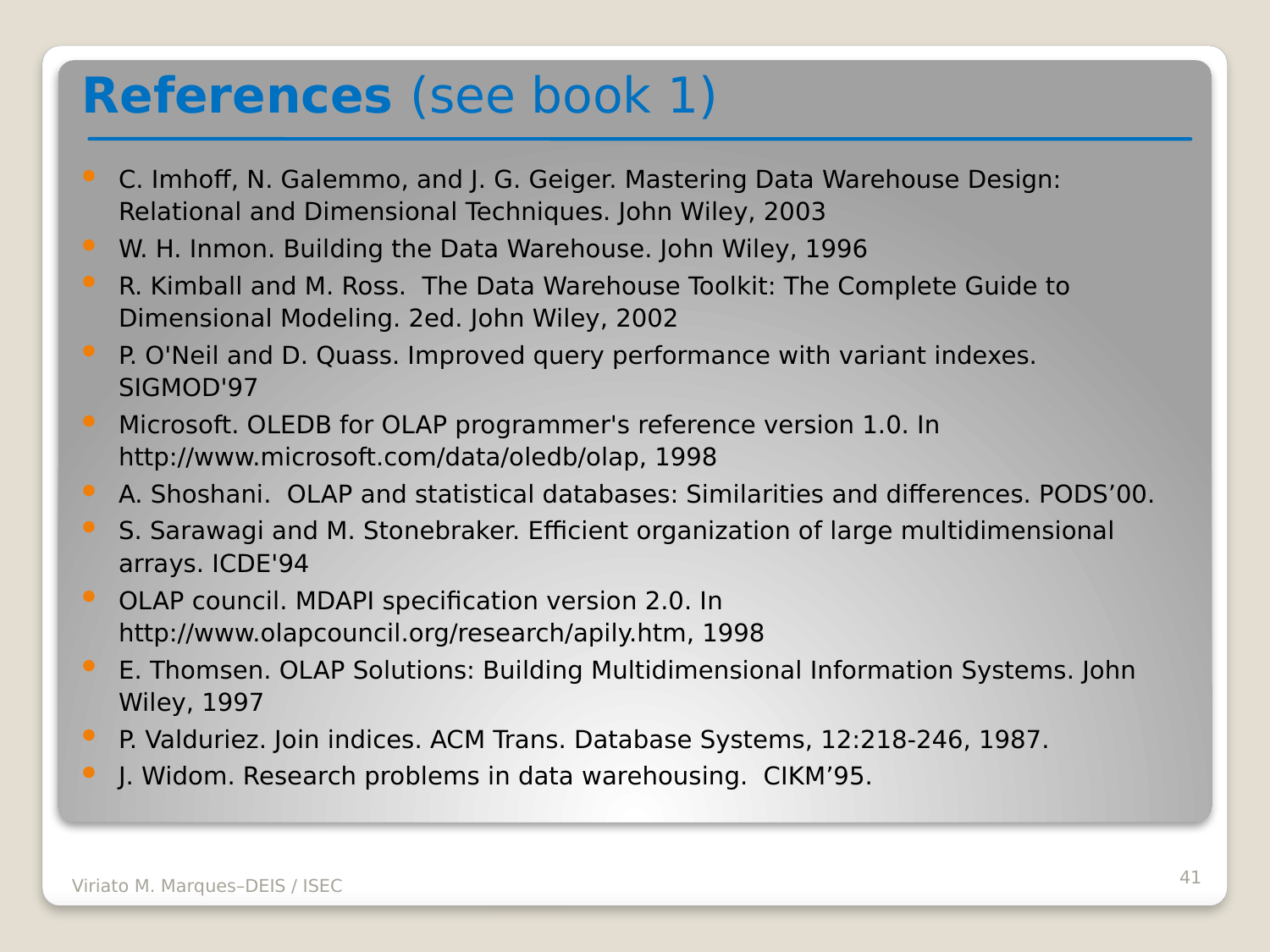

References (see book 1)
C. Imhoff, N. Galemmo, and J. G. Geiger. Mastering Data Warehouse Design: Relational and Dimensional Techniques. John Wiley, 2003
W. H. Inmon. Building the Data Warehouse. John Wiley, 1996
R. Kimball and M. Ross.  The Data Warehouse Toolkit: The Complete Guide to Dimensional Modeling. 2ed. John Wiley, 2002
P. O'Neil and D. Quass. Improved query performance with variant indexes. SIGMOD'97
Microsoft. OLEDB for OLAP programmer's reference version 1.0. In http://www.microsoft.com/data/oledb/olap, 1998
A. Shoshani.  OLAP and statistical databases: Similarities and differences. PODS’00.
S. Sarawagi and M. Stonebraker. Efficient organization of large multidimensional arrays. ICDE'94
OLAP council. MDAPI specification version 2.0. In http://www.olapcouncil.org/research/apily.htm, 1998
E. Thomsen. OLAP Solutions: Building Multidimensional Information Systems. John Wiley, 1997
P. Valduriez. Join indices. ACM Trans. Database Systems, 12:218-246, 1987.
J. Widom. Research problems in data warehousing.  CIKM’95.
41
Viriato M. Marques–DEIS / ISEC